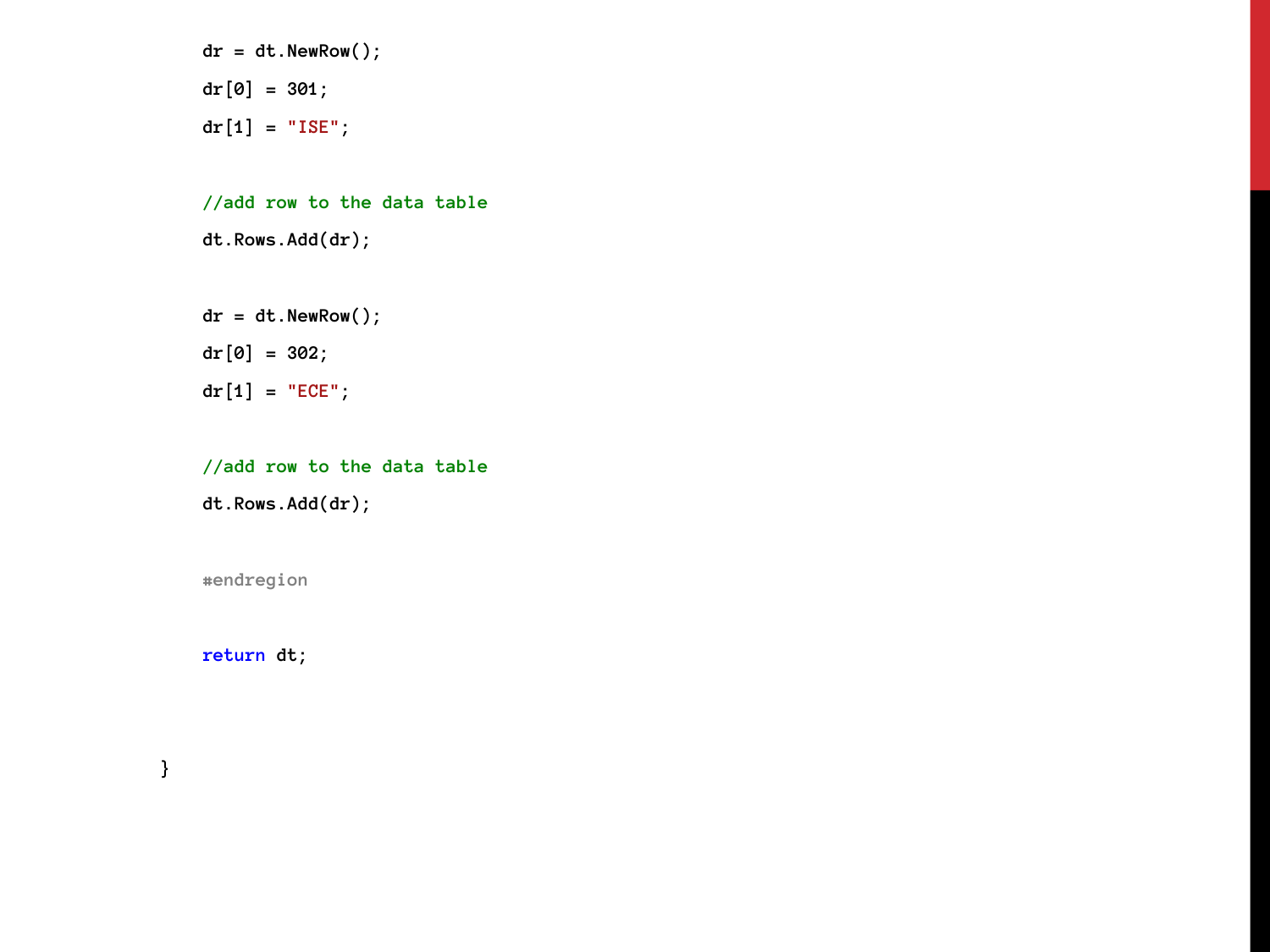

dr = dt.NewRow();
            dr[0] = 301;
            dr[1] = "ISE";

            //add row to the data table
            dt.Rows.Add(dr);

            dr = dt.NewRow();
            dr[0] = 302;
            dr[1] = "ECE";

            //add row to the data table
            dt.Rows.Add(dr);

            #endregion

            return dt;

        }